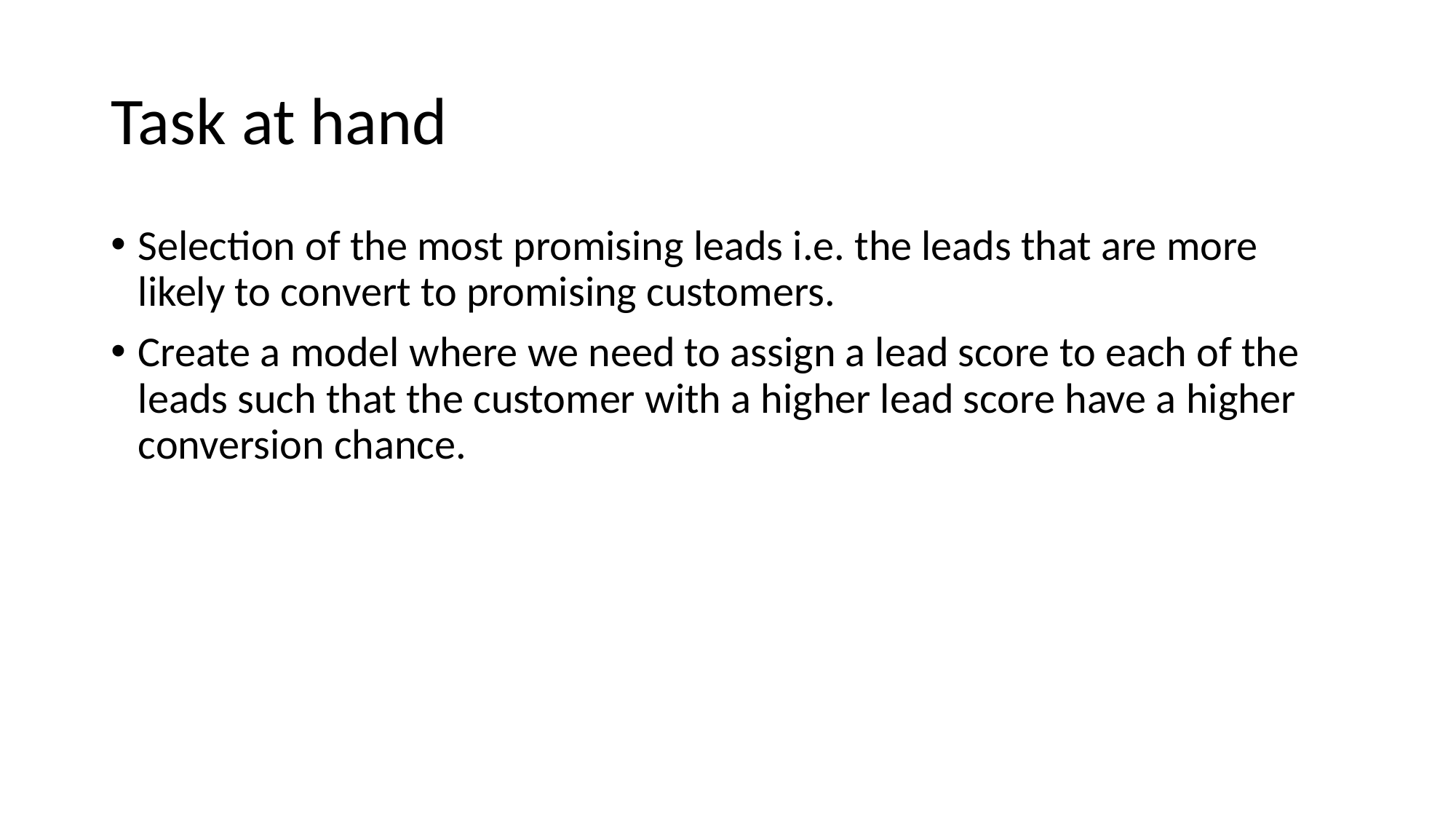

# Task at hand
Selection of the most promising leads i.e. the leads that are more likely to convert to promising customers.
Create a model where we need to assign a lead score to each of the leads such that the customer with a higher lead score have a higher conversion chance.